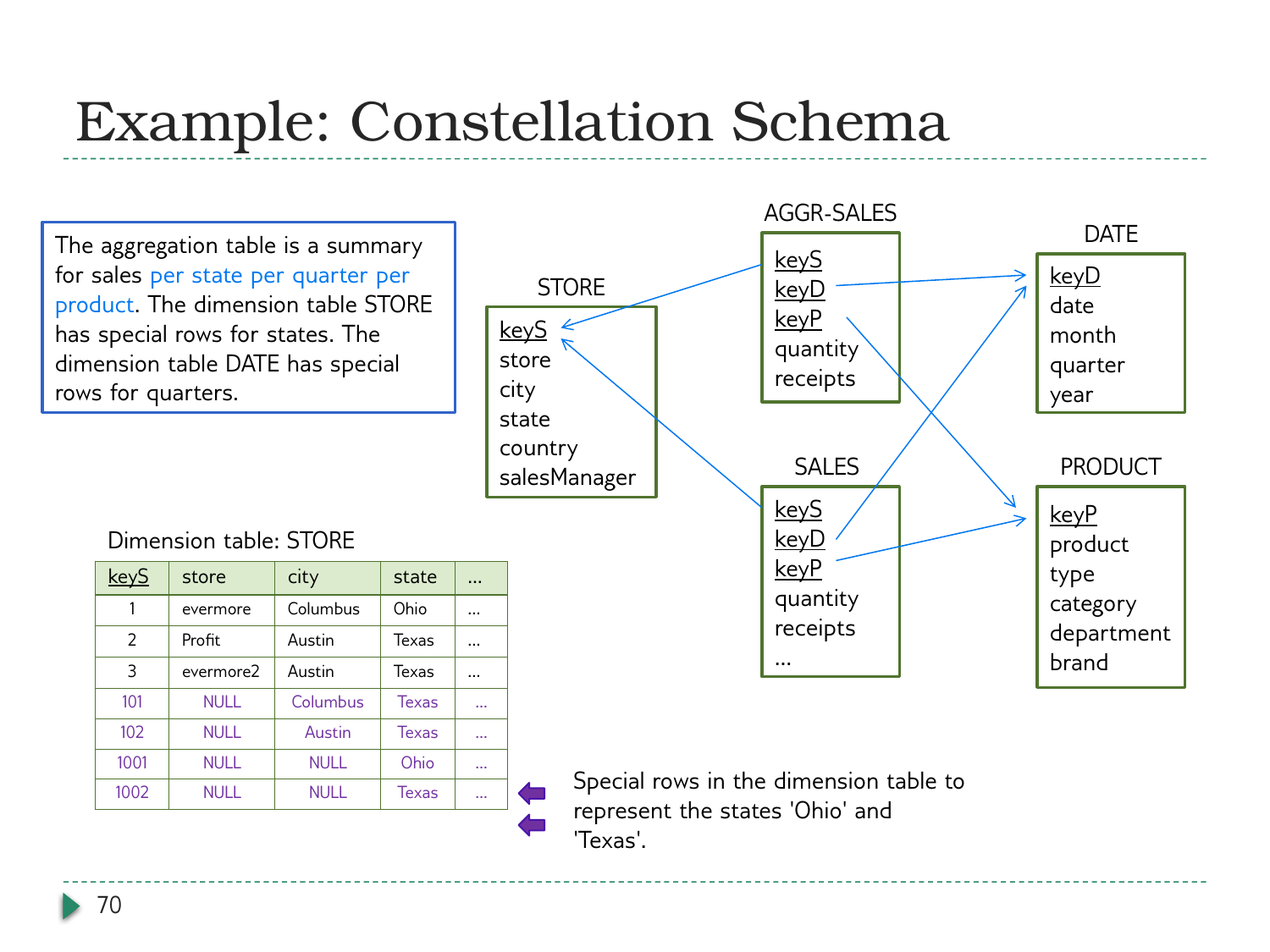

# Example: Constellation Schema
AGGR-SALES
DATE
The aggregation table is a summary for sales per state per quarter per product. The dimension table STORE has special rows for states. The dimension table DATE has special rows for quarters.
keyS
keyD
keyP
quantity
receipts
keyD
date
month
quarter
year
STORE
keyS
store
city
state
country
salesManager
SALES
PRODUCT
keyS
keyD
keyP
quantity
receipts
…
keyP
product
type
category
department
brand
Dimension table: STORE
| keyS | store | city | state | … |
| --- | --- | --- | --- | --- |
| 1 | evermore | Columbus | Ohio | … |
| 2 | Profit | Austin | Texas | … |
| 3 | evermore2 | Austin | Texas | … |
| 101 | NULL | Columbus | Texas | … |
| 102 | NULL | Austin | Texas | … |
| 1001 | NULL | NULL | Ohio | … |
| 1002 | NULL | NULL | Texas | … |

Special rows in the dimension table to represent the states 'Ohio' and 'Texas'.

70